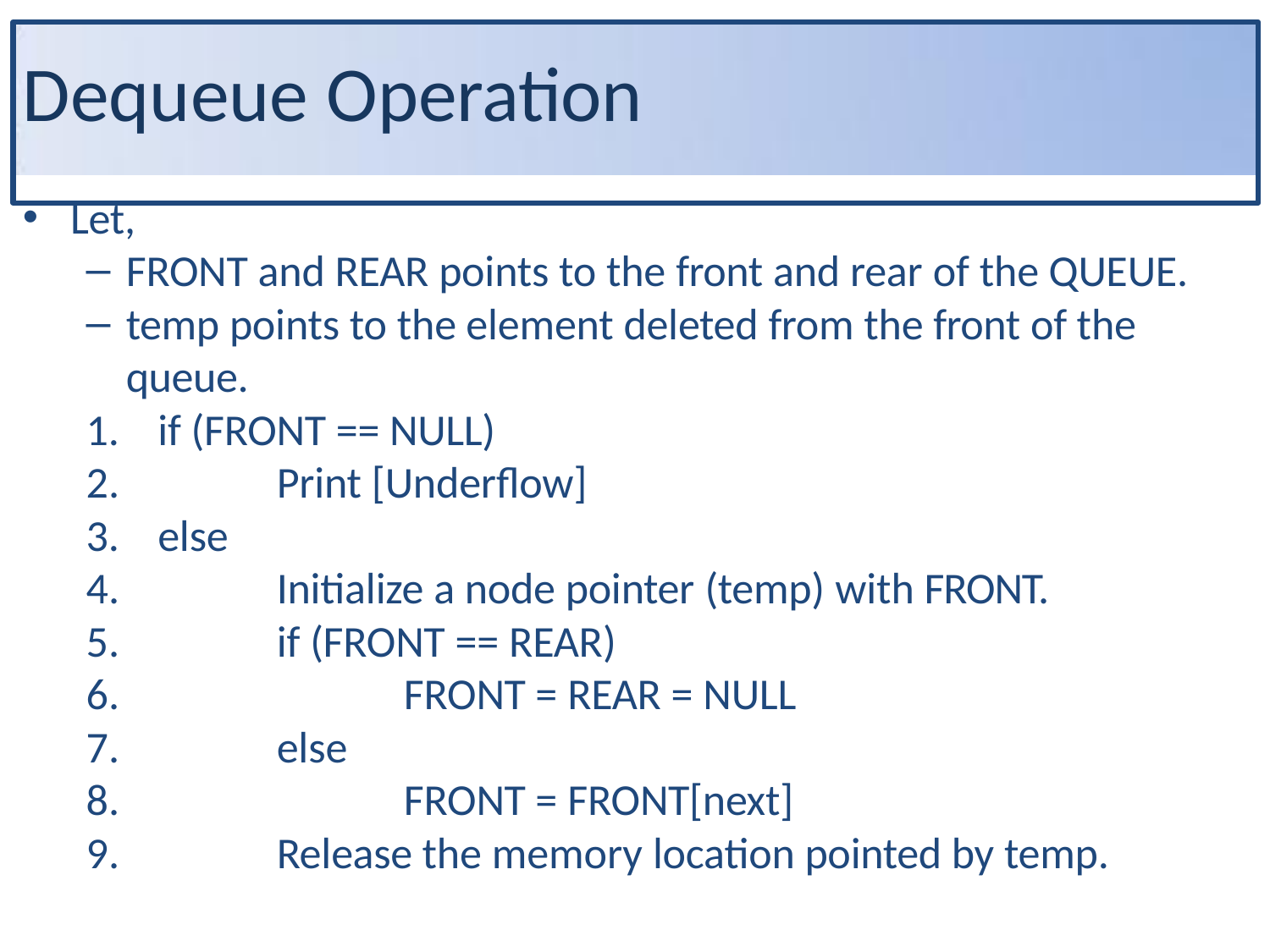

# Dequeue Operation
Let,
FRONT and REAR points to the front and rear of the QUEUE.
temp points to the element deleted from the front of the  queue.
if (FRONT == NULL)
Print [Underflow]
else
Initialize a node pointer (temp) with FRONT.
if (FRONT == REAR)
FRONT = REAR = NULL
else
FRONT = FRONT[next]
Release the memory location pointed by temp.